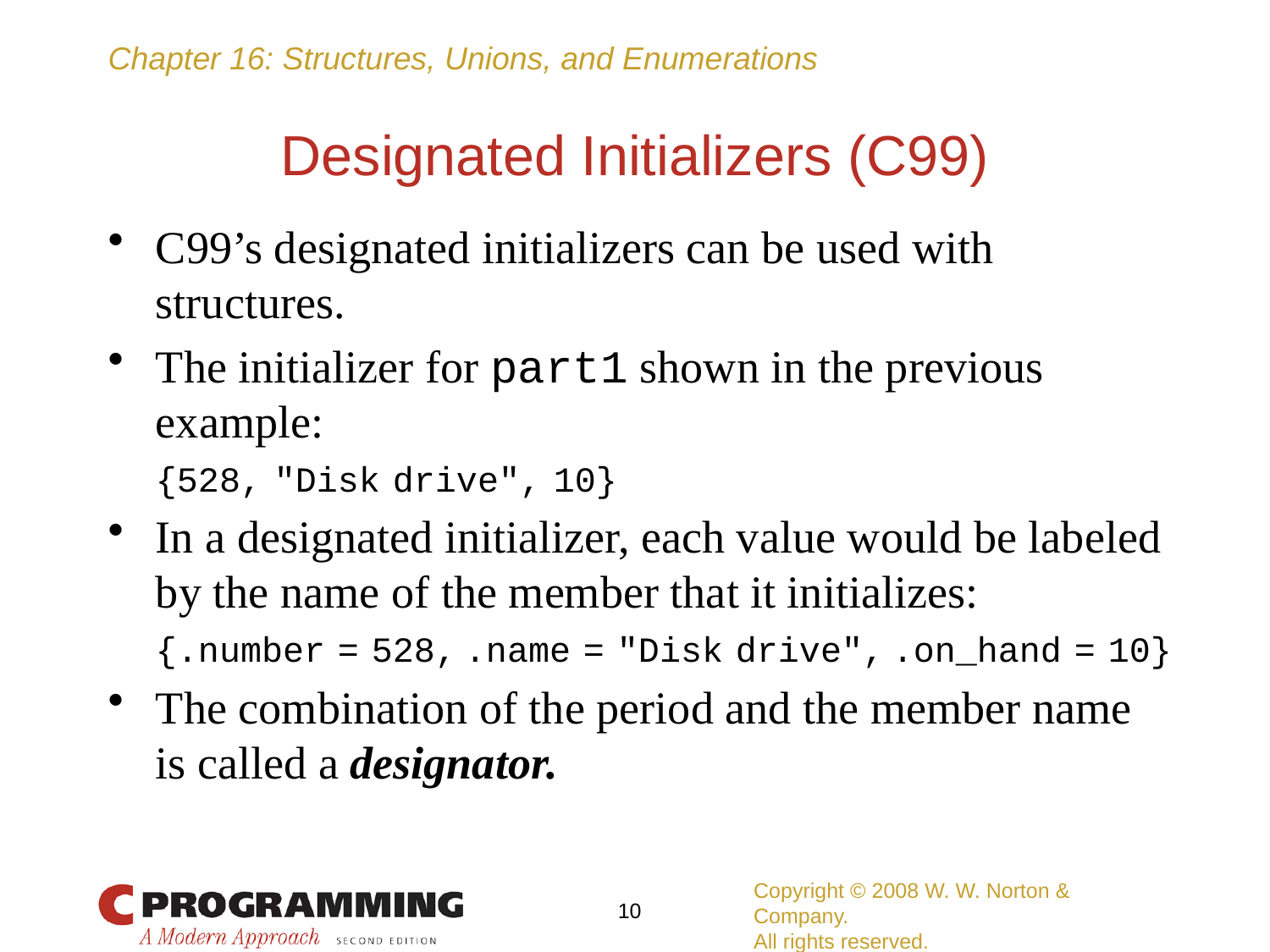

# Designated Initializers (C99)
C99’s designated initializers can be used with structures.
The initializer for part1 shown in the previous example:
	{528, "Disk drive", 10}
In a designated initializer, each value would be labeled by the name of the member that it initializes:
	{.number = 528, .name = "Disk drive", .on_hand = 10}
The combination of the period and the member name is called a designator.
Copyright © 2008 W. W. Norton & Company.
All rights reserved.
10